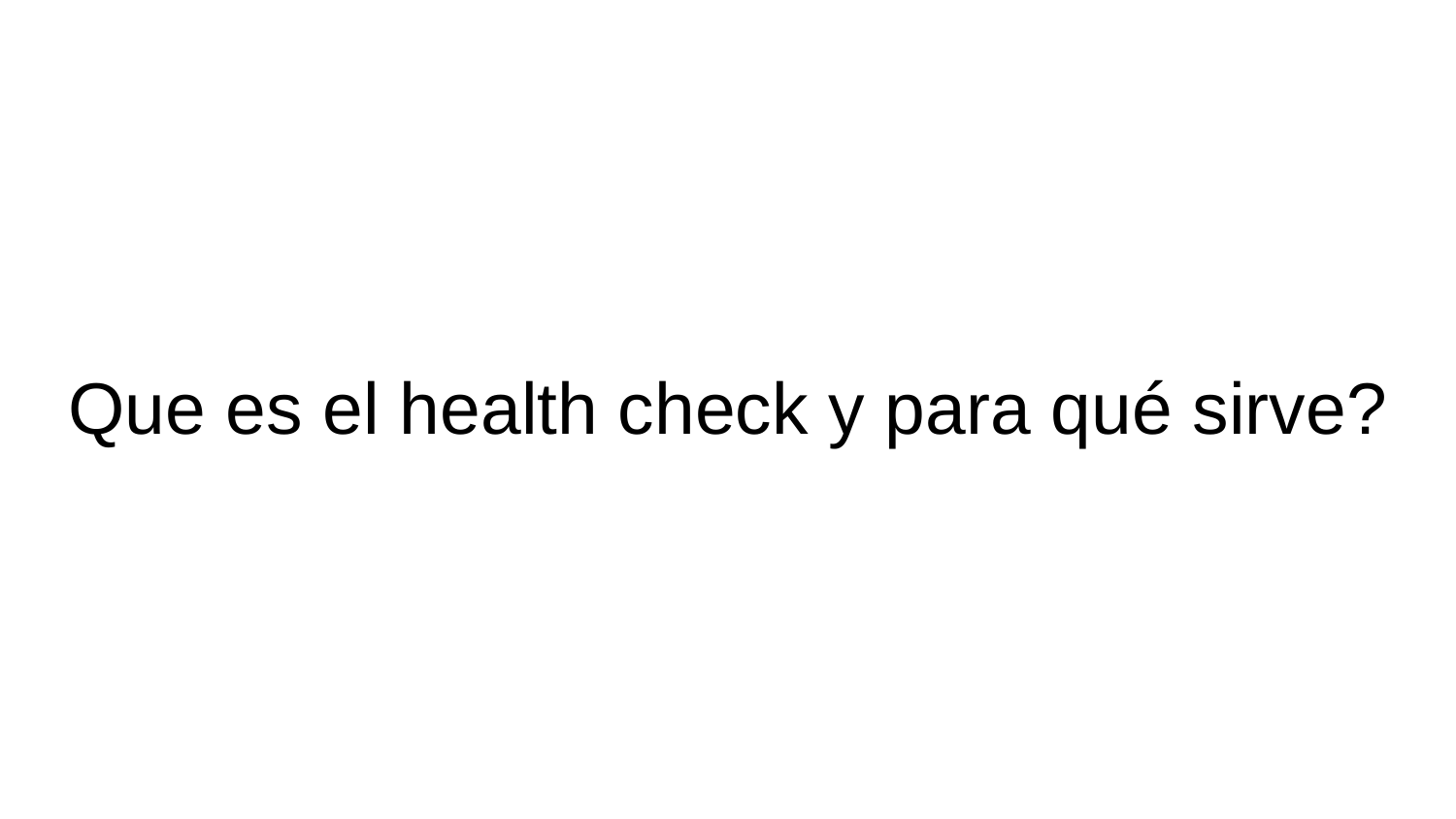

# Que es el health check y para qué sirve?